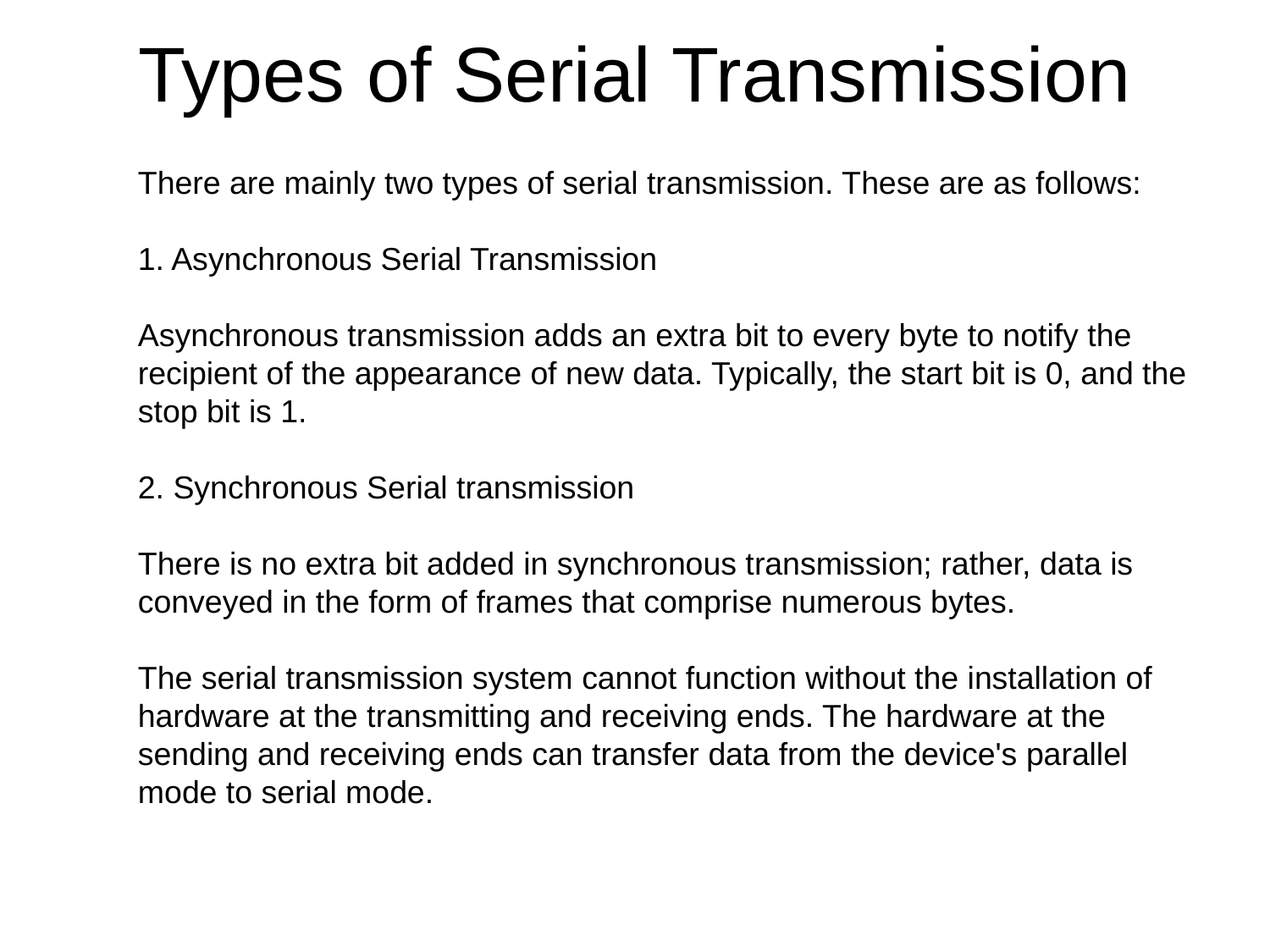

# Types of Serial Transmission
There are mainly two types of serial transmission. These are as follows:

1. Asynchronous Serial Transmission

Asynchronous transmission adds an extra bit to every byte to notify the recipient of the appearance of new data. Typically, the start bit is 0, and the stop bit is 1.

2. Synchronous Serial transmission

There is no extra bit added in synchronous transmission; rather, data is conveyed in the form of frames that comprise numerous bytes.

The serial transmission system cannot function without the installation of hardware at the transmitting and receiving ends. The hardware at the sending and receiving ends can transfer data from the device's parallel mode to serial mode.